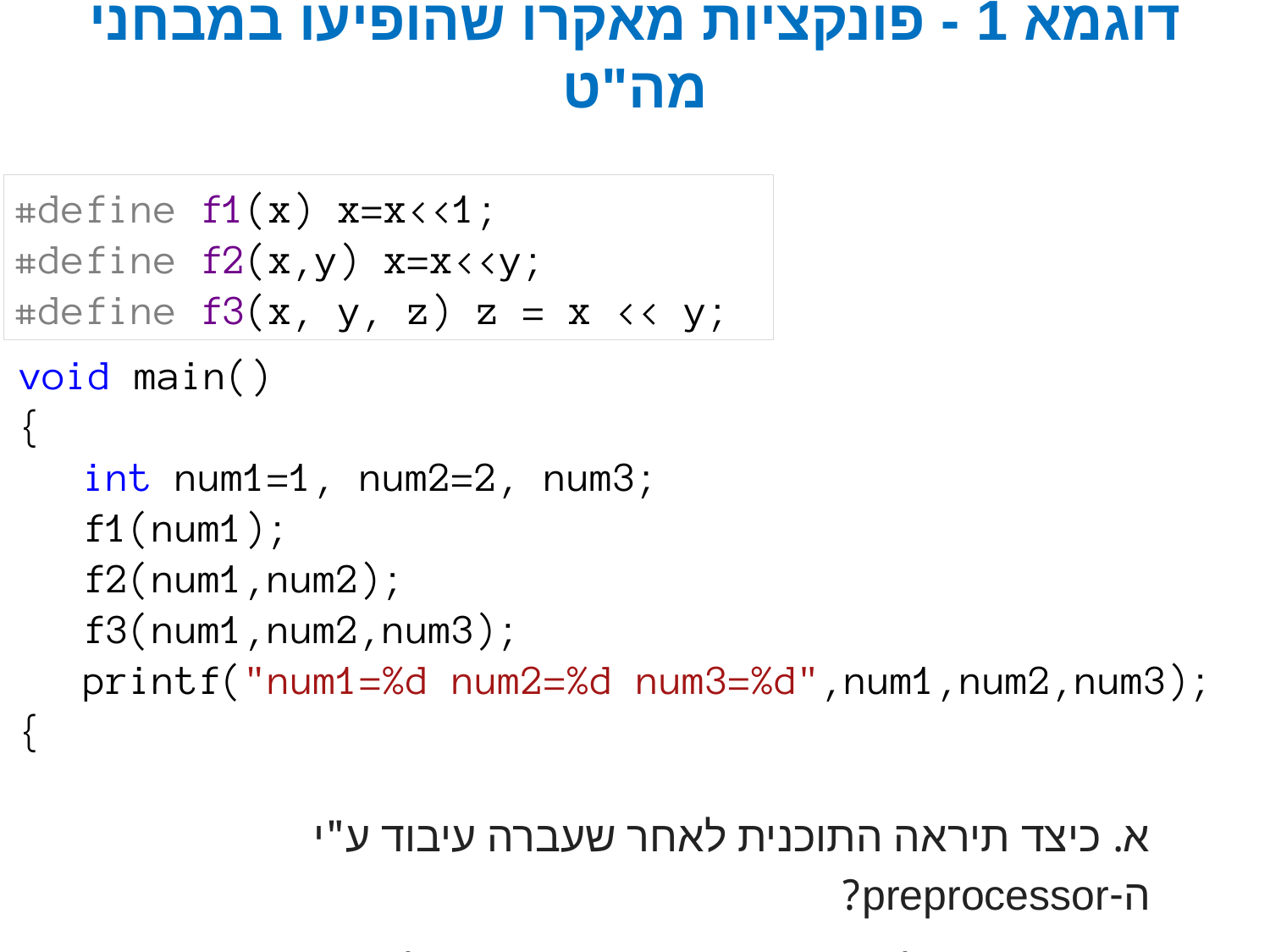

# דוגמא 1 - פונקציות מאקרו שהופיעו במבחני מה"ט
#define f1(x) x=x<<1;
#define f2(x,y) x=x<<y;
#define f3(x, y, z) z = x << y;
void main()
{
int num1=1, num2=2, num3;
f1(num1);
f2(num1,num2);
f3(num1,num2,num3);
printf("num1=%d num2=%d num3=%d",num1,num2,num3);
{
א. כיצד תיראה התוכנית לאחר שעברה עיבוד ע"י ה-preprocessor?
ב. מה יהיה פלט התוכנית? נמק בעזרת טבלת מעקב.